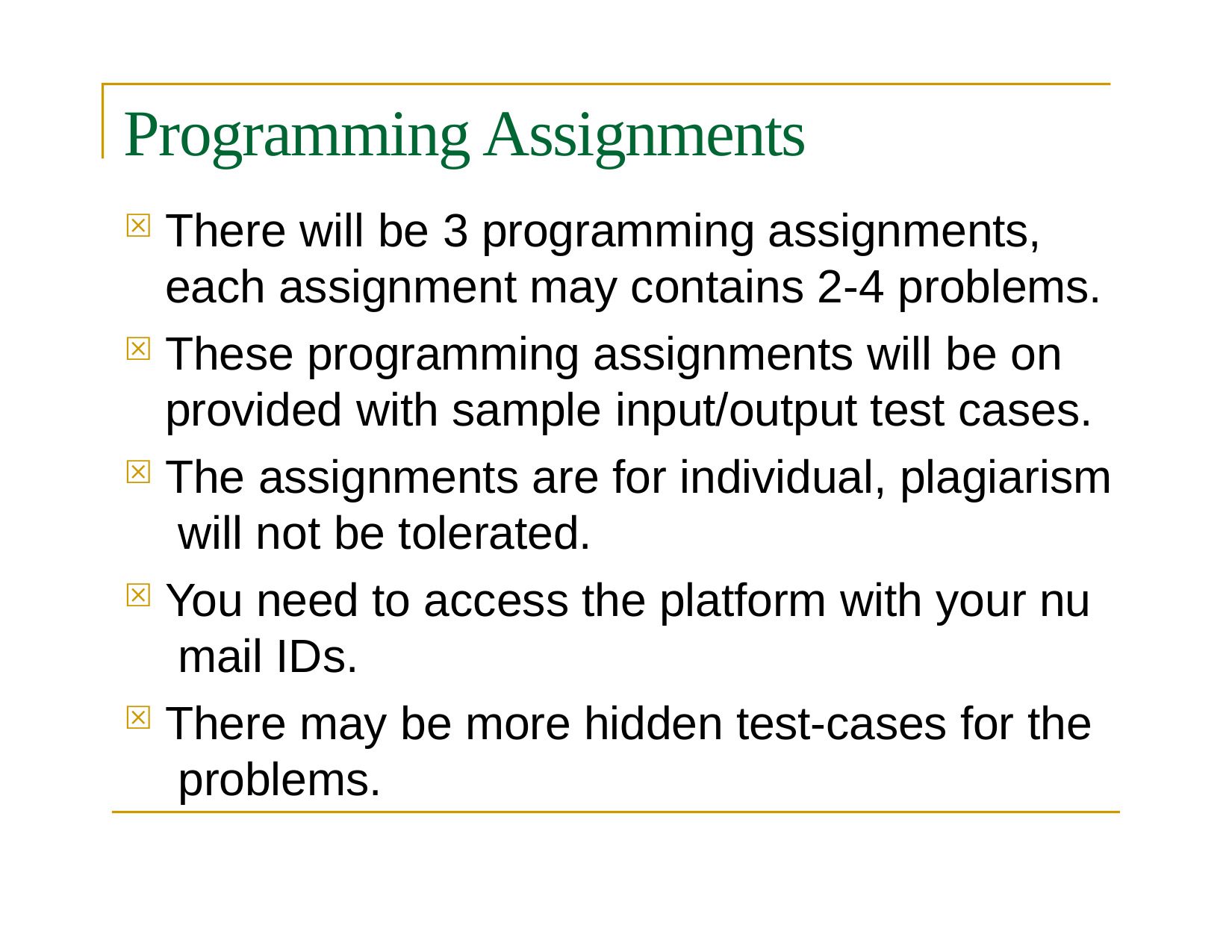

# Programming Assignments
There will be 3 programming assignments,  each assignment may contains 2-4 problems.
These programming assignments will be on  provided with sample input/output test cases.
The assignments are for individual, plagiarism  will not be tolerated.
You need to access the platform with your nu  mail IDs.
There may be more hidden test-cases for the  problems.